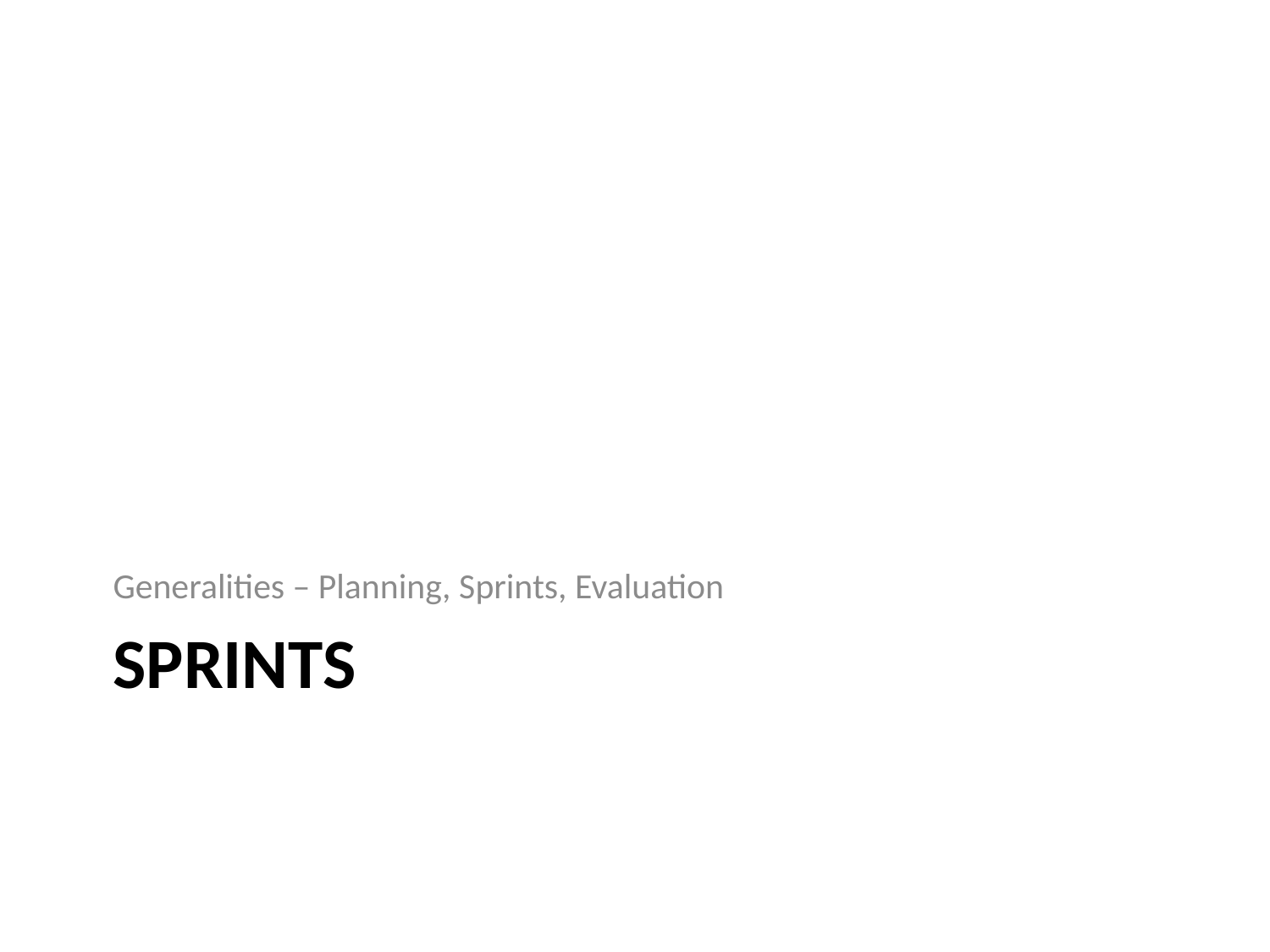

Generalities – Planning, Sprints, Evaluation
# sprints